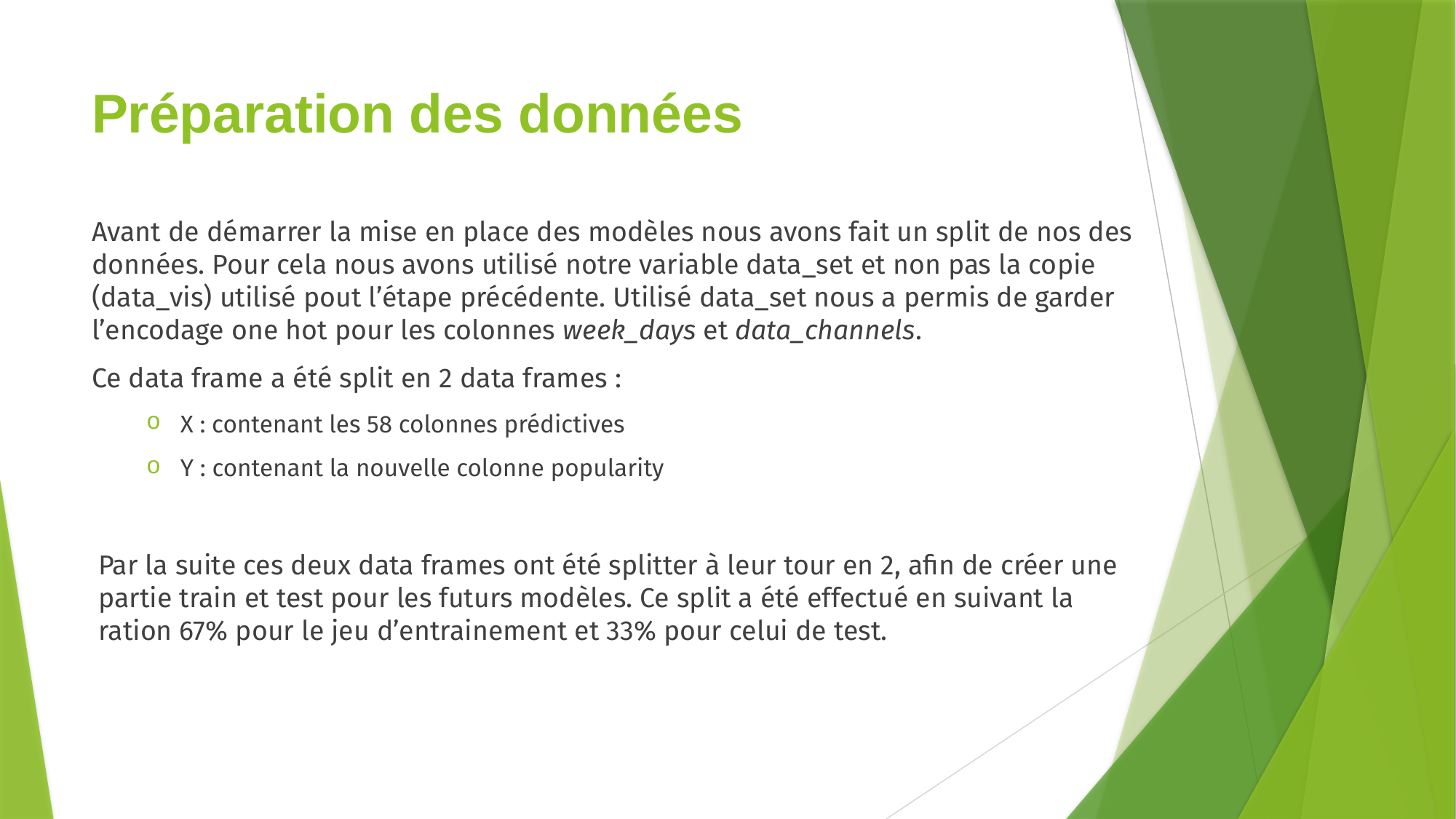

# Préparation des données
Avant de démarrer la mise en place des modèles nous avons fait un split de nos des données. Pour cela nous avons utilisé notre variable data_set et non pas la copie (data_vis) utilisé pout l’étape précédente. Utilisé data_set nous a permis de garder l’encodage one hot pour les colonnes week_days et data_channels.
Ce data frame a été split en 2 data frames :
X : contenant les 58 colonnes prédictives
Y : contenant la nouvelle colonne popularity

Par la suite ces deux data frames ont été splitter à leur tour en 2, afin de créer une partie train et test pour les futurs modèles. Ce split a été effectué en suivant la ration 67% pour le jeu d’entrainement et 33% pour celui de test.